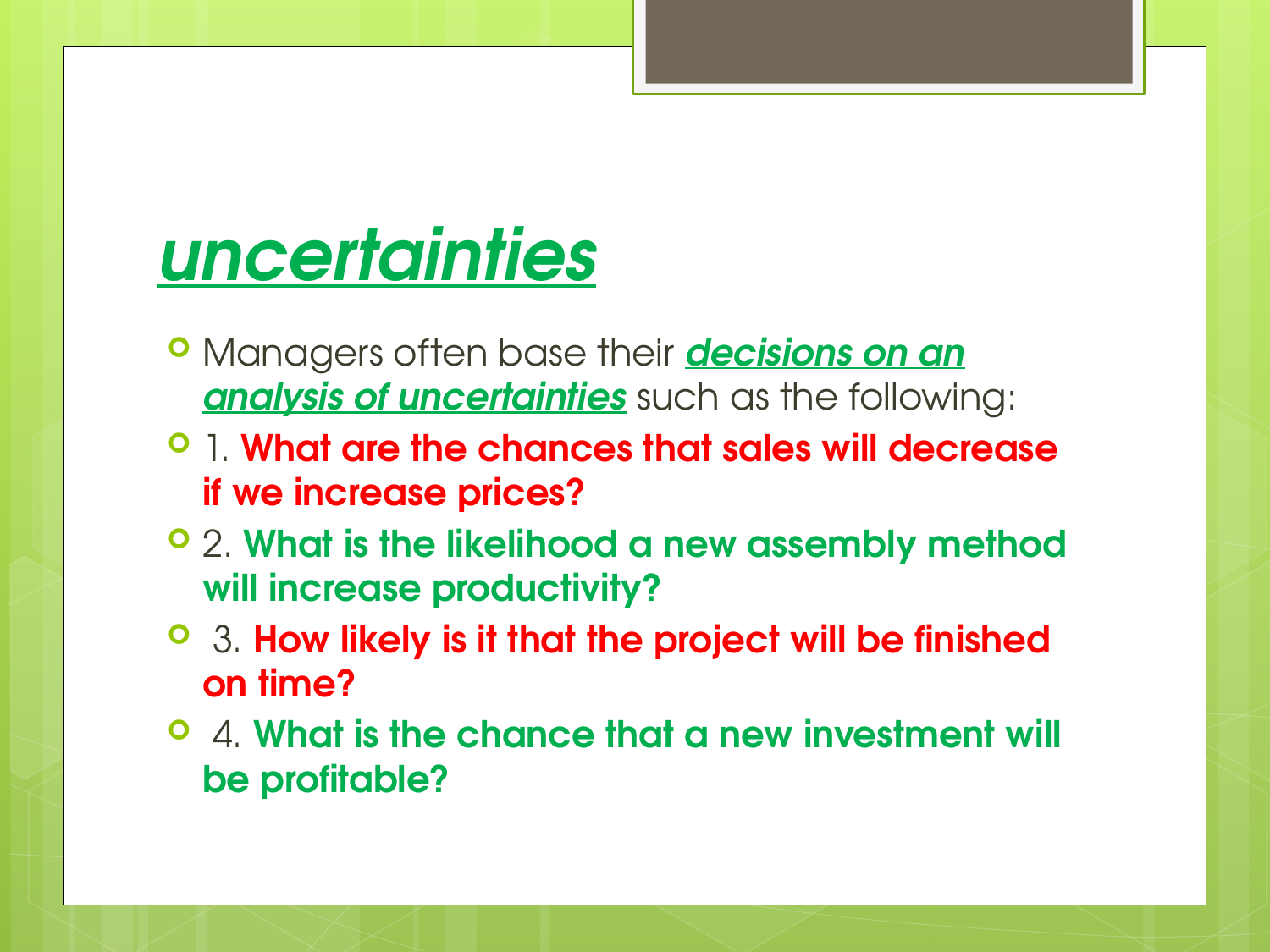

# uncertainties
Managers often base their decisions on an analysis of uncertainties such as the following:
1. What are the chances that sales will decrease if we increase prices?
2. What is the likelihood a new assembly method will increase productivity?
 3. How likely is it that the project will be finished on time?
 4. What is the chance that a new investment will be profitable?